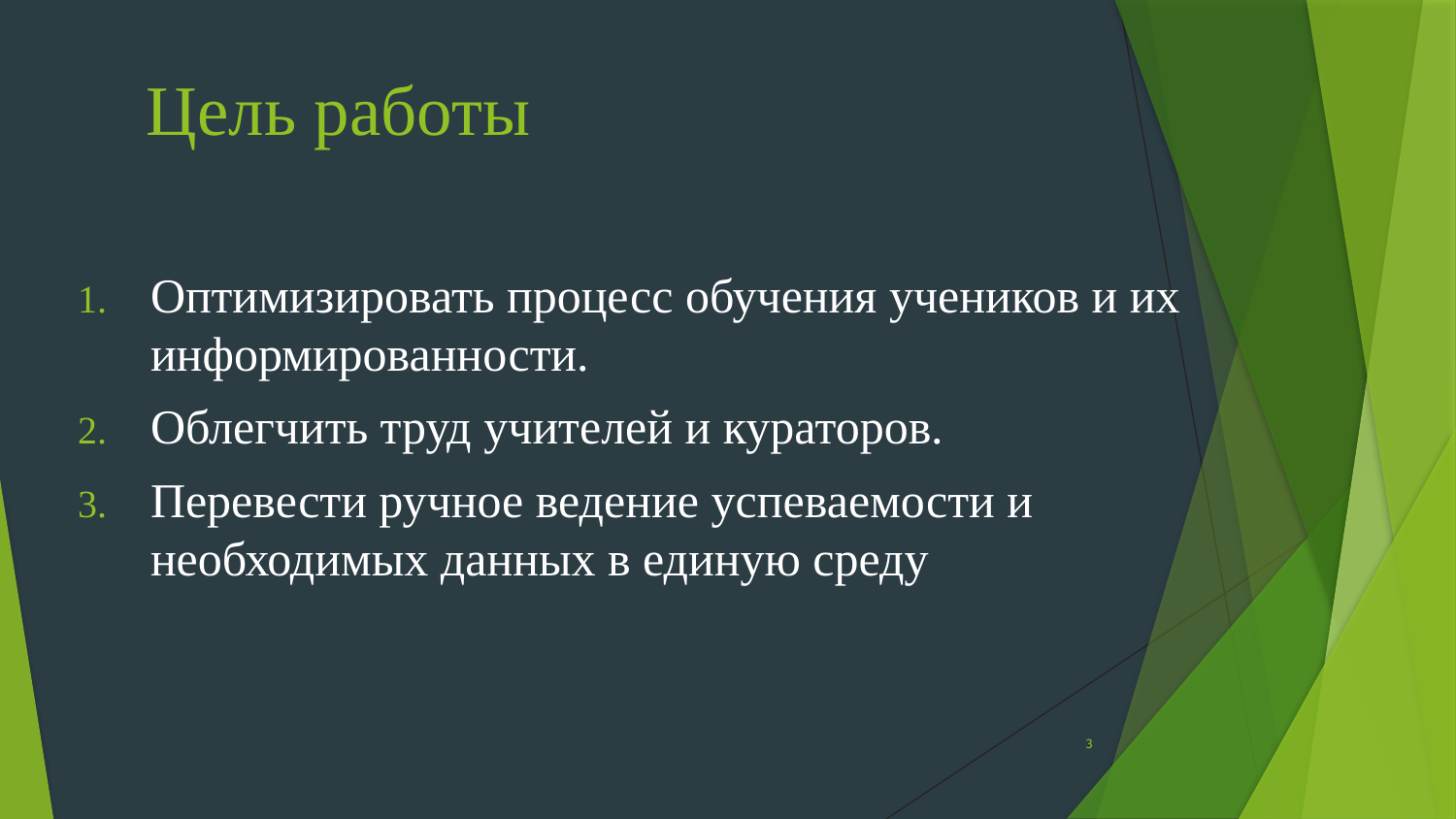

# Цель работы

Оптимизировать процесс обучения учеников и их информированности.
Облегчить труд учителей и кураторов.
Перевести ручное ведение успеваемости и необходимых данных в единую среду
3